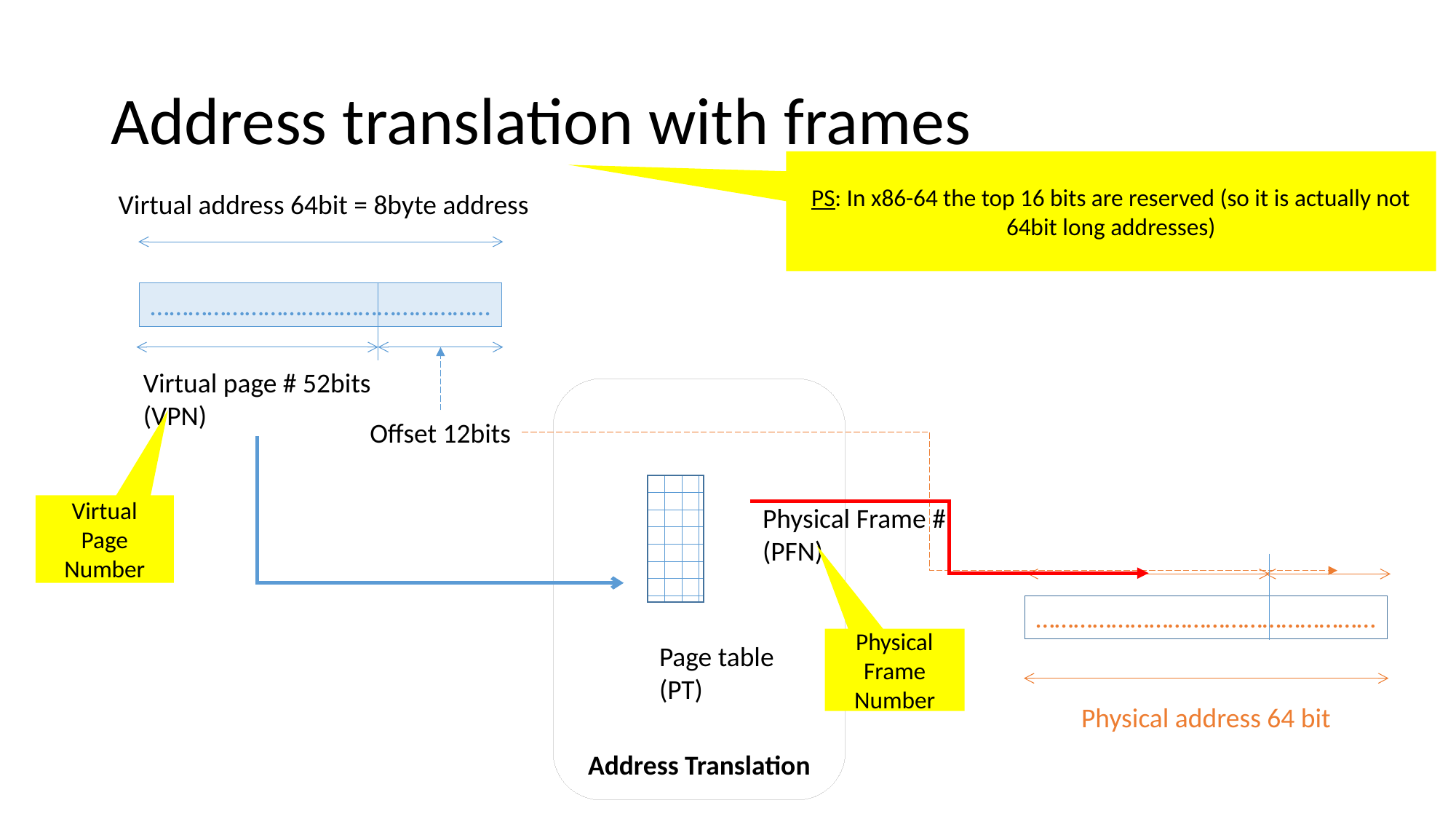

# Address translation with frames
PS: In x86-64 the top 16 bits are reserved (so it is actually not 64bit long addresses)
Virtual address 64bit = 8byte address
………………………………………………
Virtual page # 52bits
(VPN)
Address Translation
Offset 12bits

Virtual Page Number
Physical Frame #
(PFN)
………………………………………………
Physical Frame Number
Page table
(PT)
Physical address 64 bit